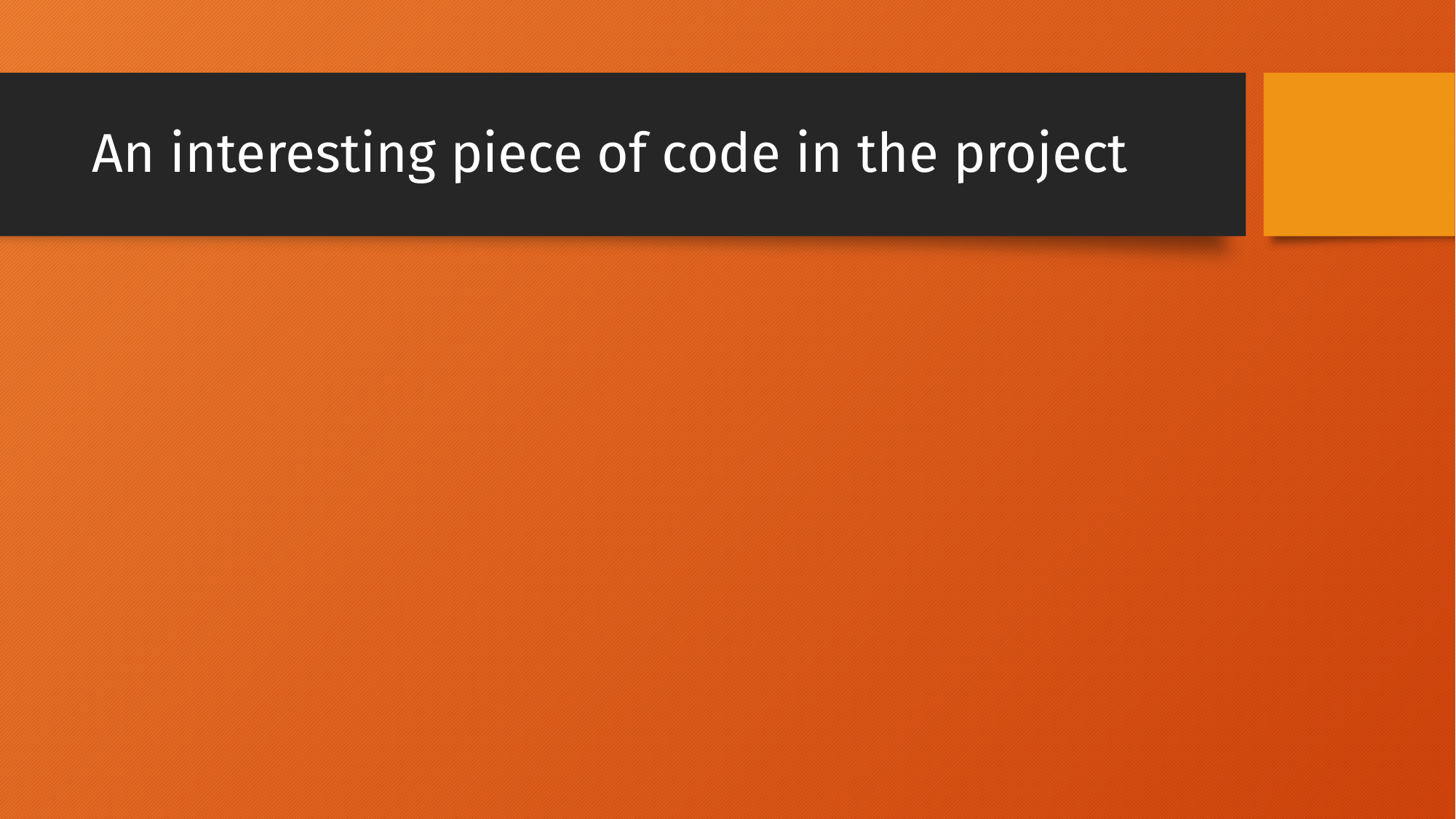

# An interesting piece of code in the project